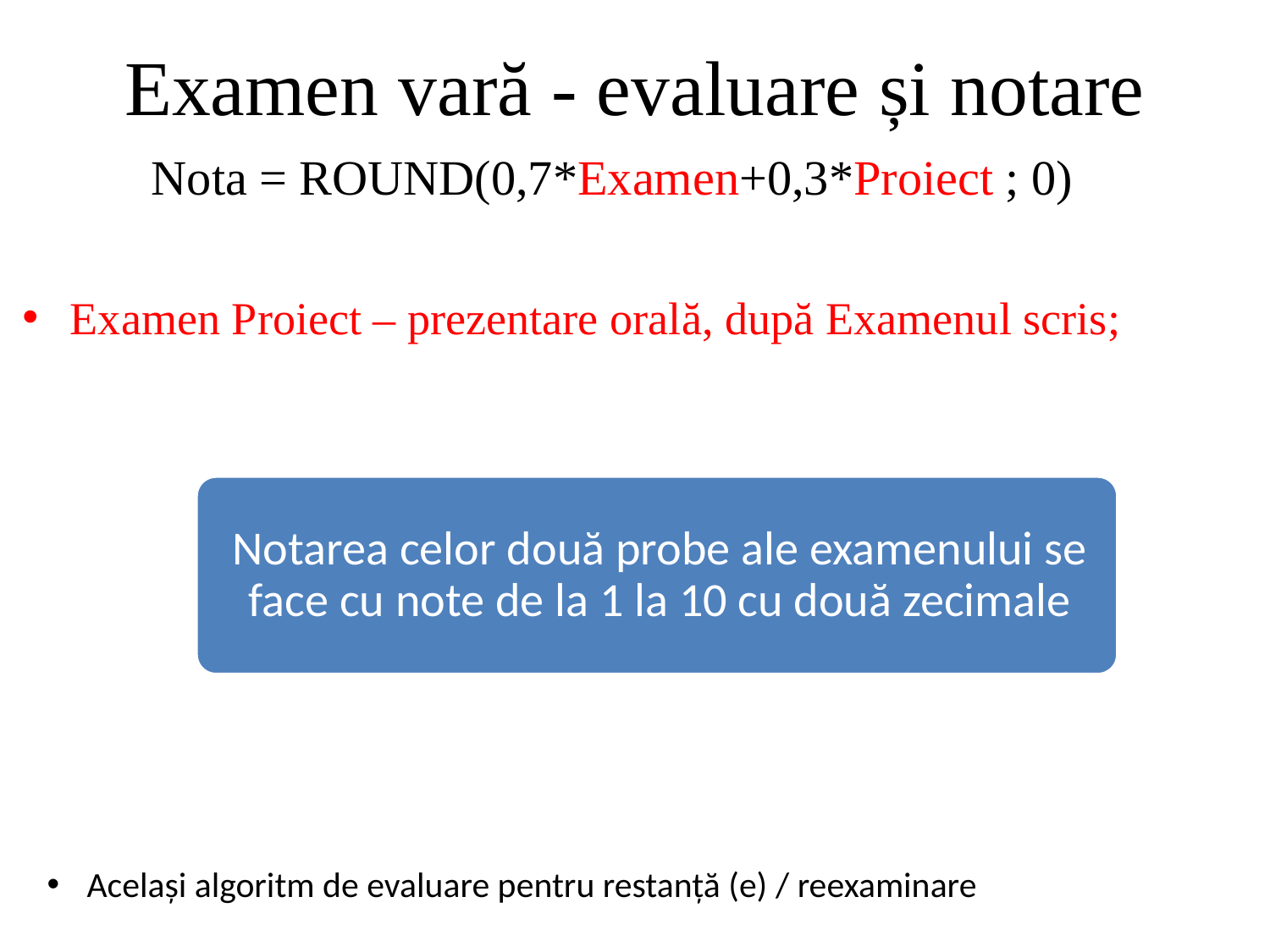

# Examen vară - evaluare și notare
Nota = ROUND(0,7*Examen+0,3*Proiect ; 0)
Examen Proiect – prezentare orală, după Examenul scris;
Notarea celor două probe ale examenului se face cu note de la 1 la 10 cu două zecimale
Același algoritm de evaluare pentru restanță (e) / reexaminare